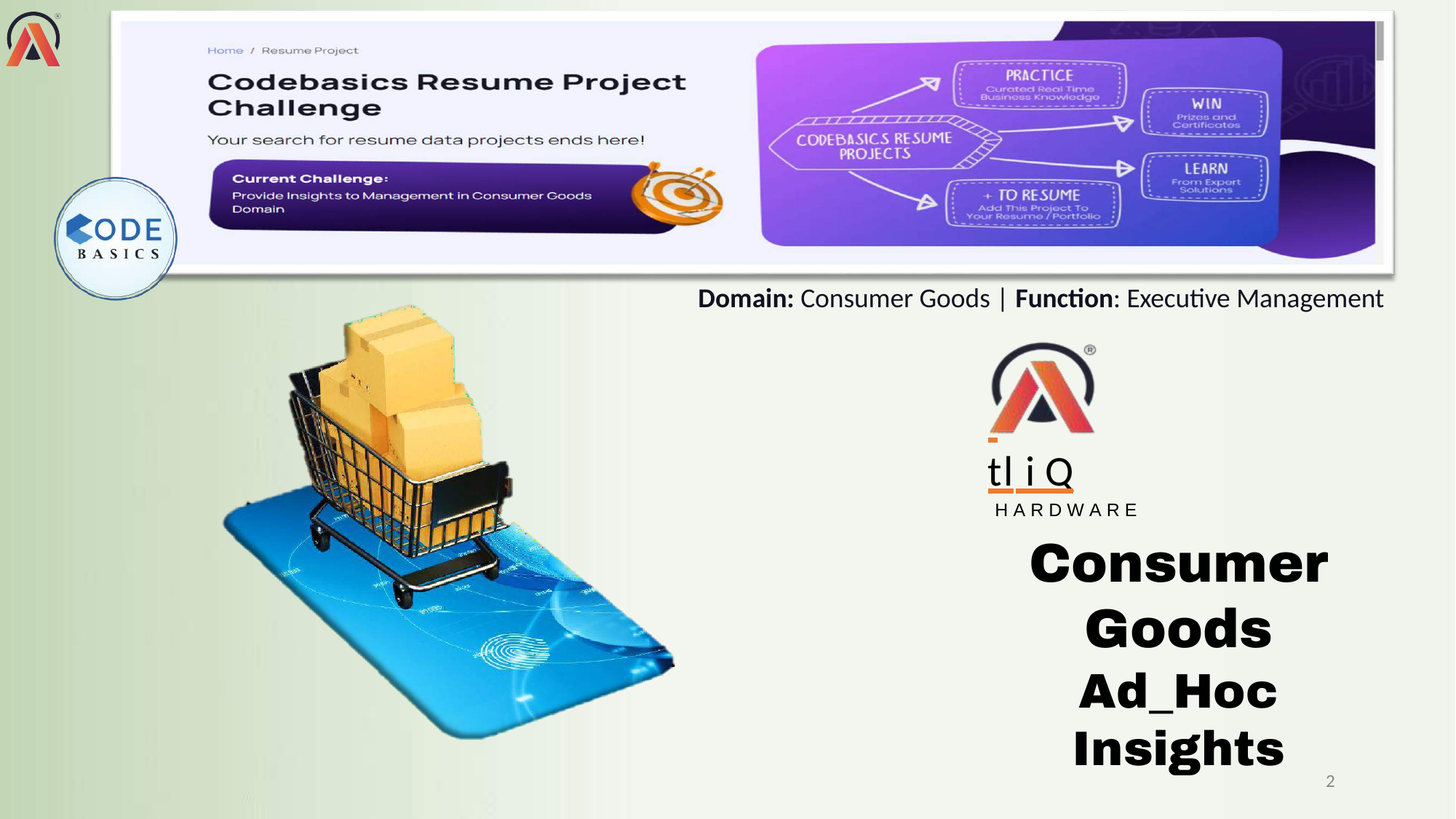

Domain: Consumer Goods | Function: Executive Management

 	tl i Q
H A R D W A R E
Consumer Goods
Ad_Hoc Insights
Presentation by : MADHUPA SAMANTA
College Teacher, Aspiring Data Analyst
2